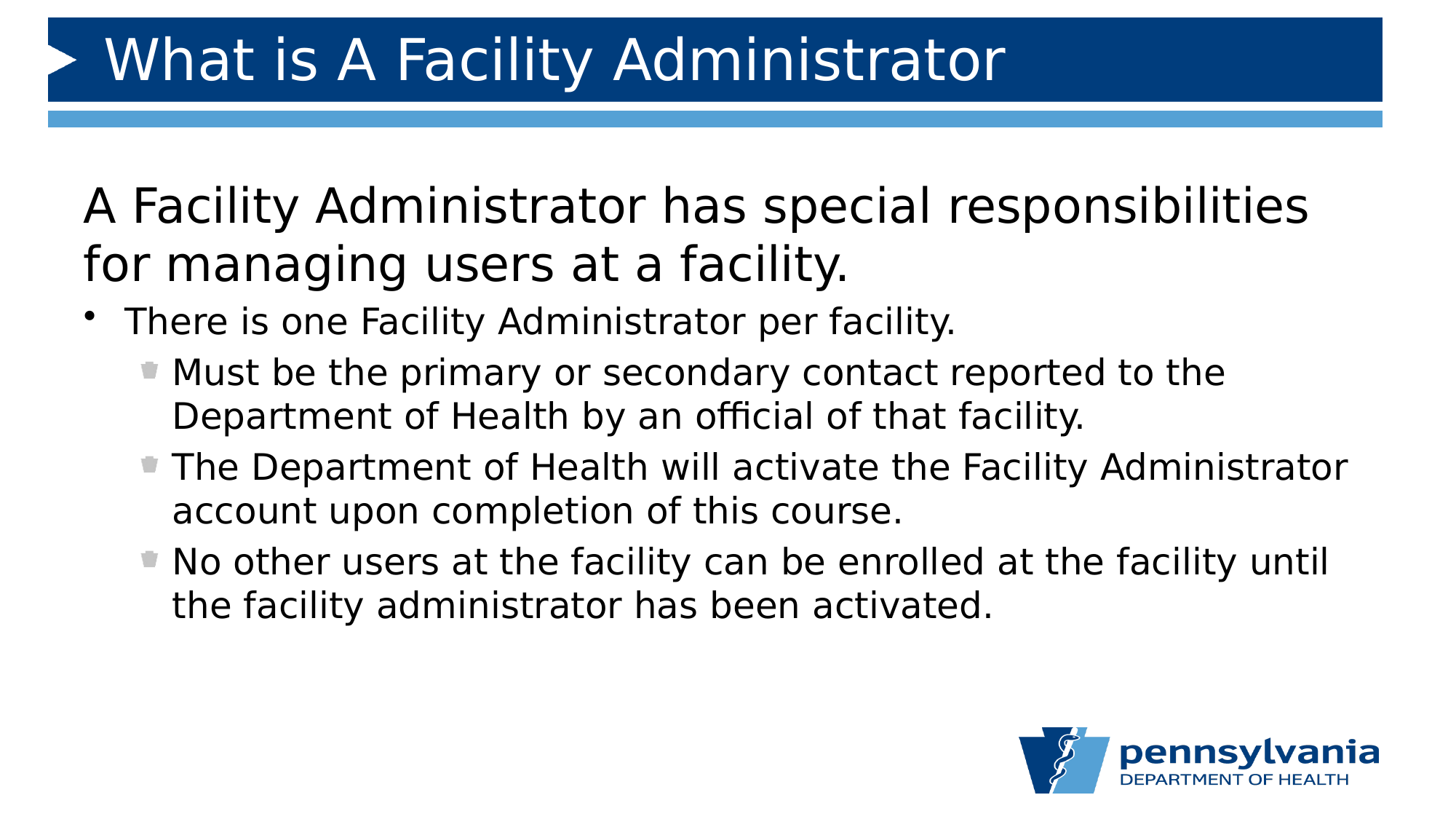

# What is A Facility Administrator
A Facility Administrator has special responsibilities for managing users at a facility.
There is one Facility Administrator per facility.
Must be the primary or secondary contact reported to the Department of Health by an official of that facility.
The Department of Health will activate the Facility Administrator account upon completion of this course.
No other users at the facility can be enrolled at the facility until the facility administrator has been activated.